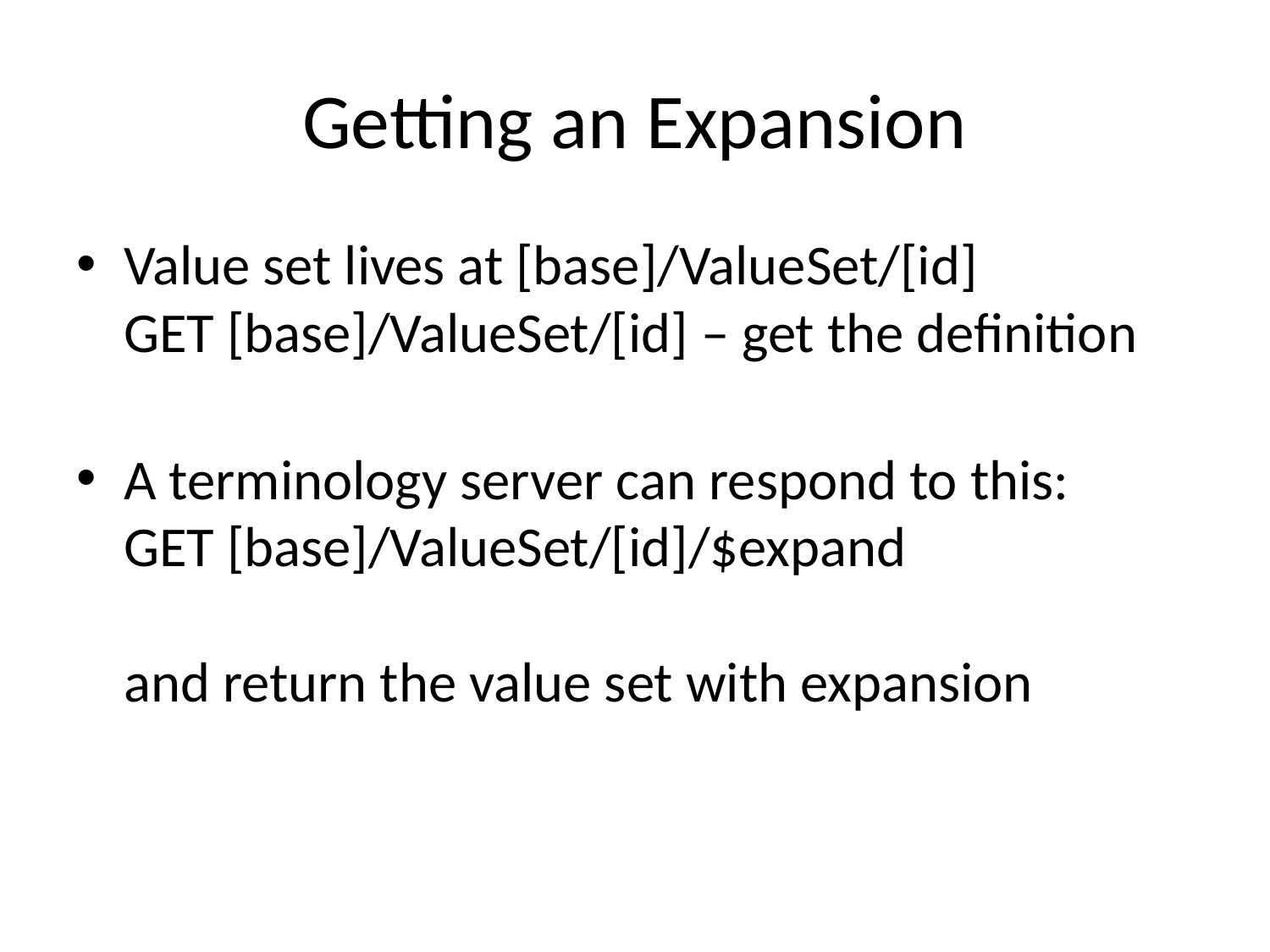

# Getting an Expansion
Value set lives at [base]/ValueSet/[id]
GET [base]/ValueSet/[id] – get the definition
A terminology server can respond to this:
GET [base]/ValueSet/[id]/$expand
and return the value set with expansion